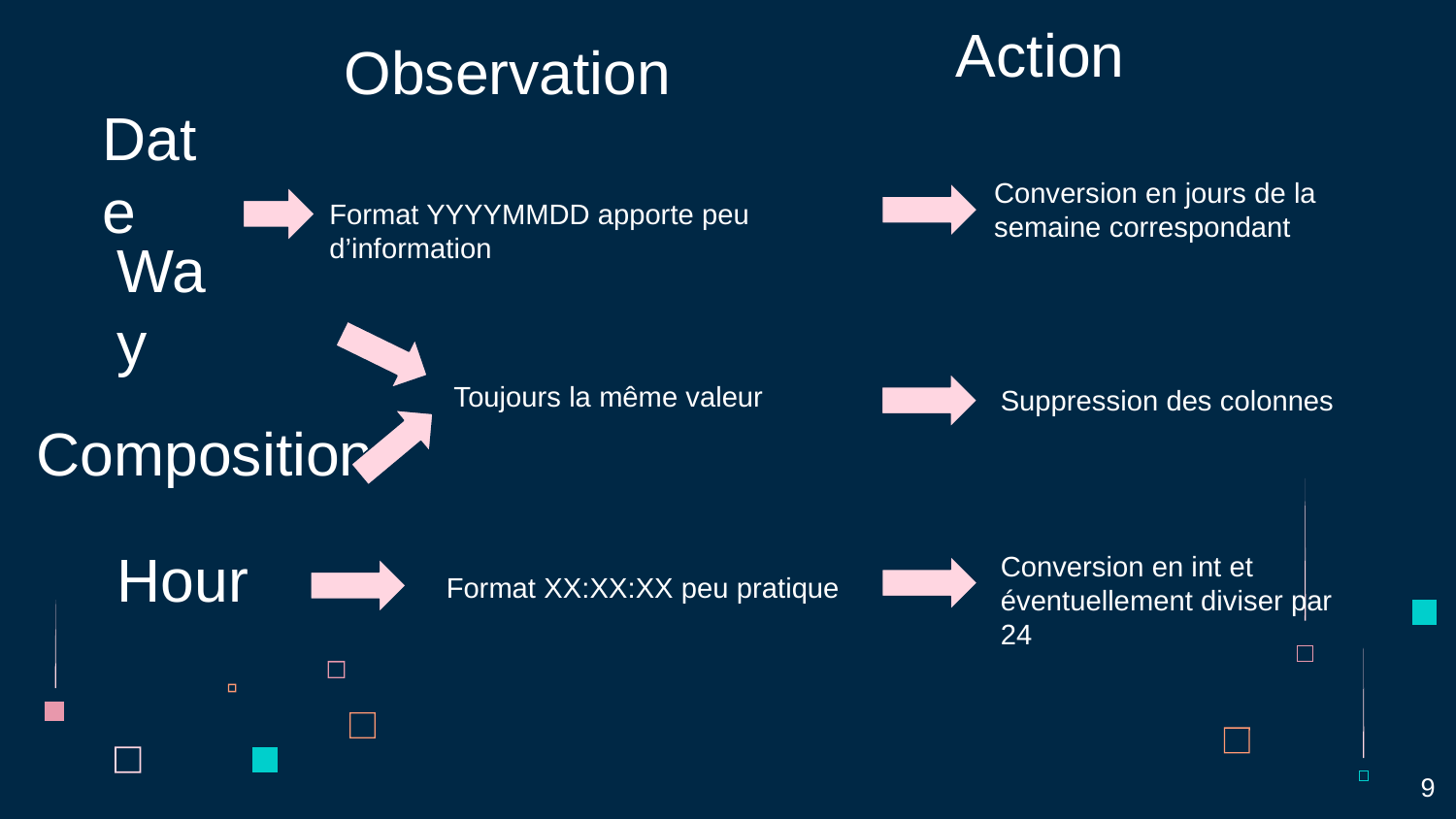

Action
Observation
Conversion en jours de la semaine correspondant

# Date
Format YYYYMMDD apporte peu d’information

Way

Toujours la même valeur
Suppression des colonnes

Composition

Conversion en int et éventuellement diviser par 24
Hour
Format XX:XX:XX peu pratique

9